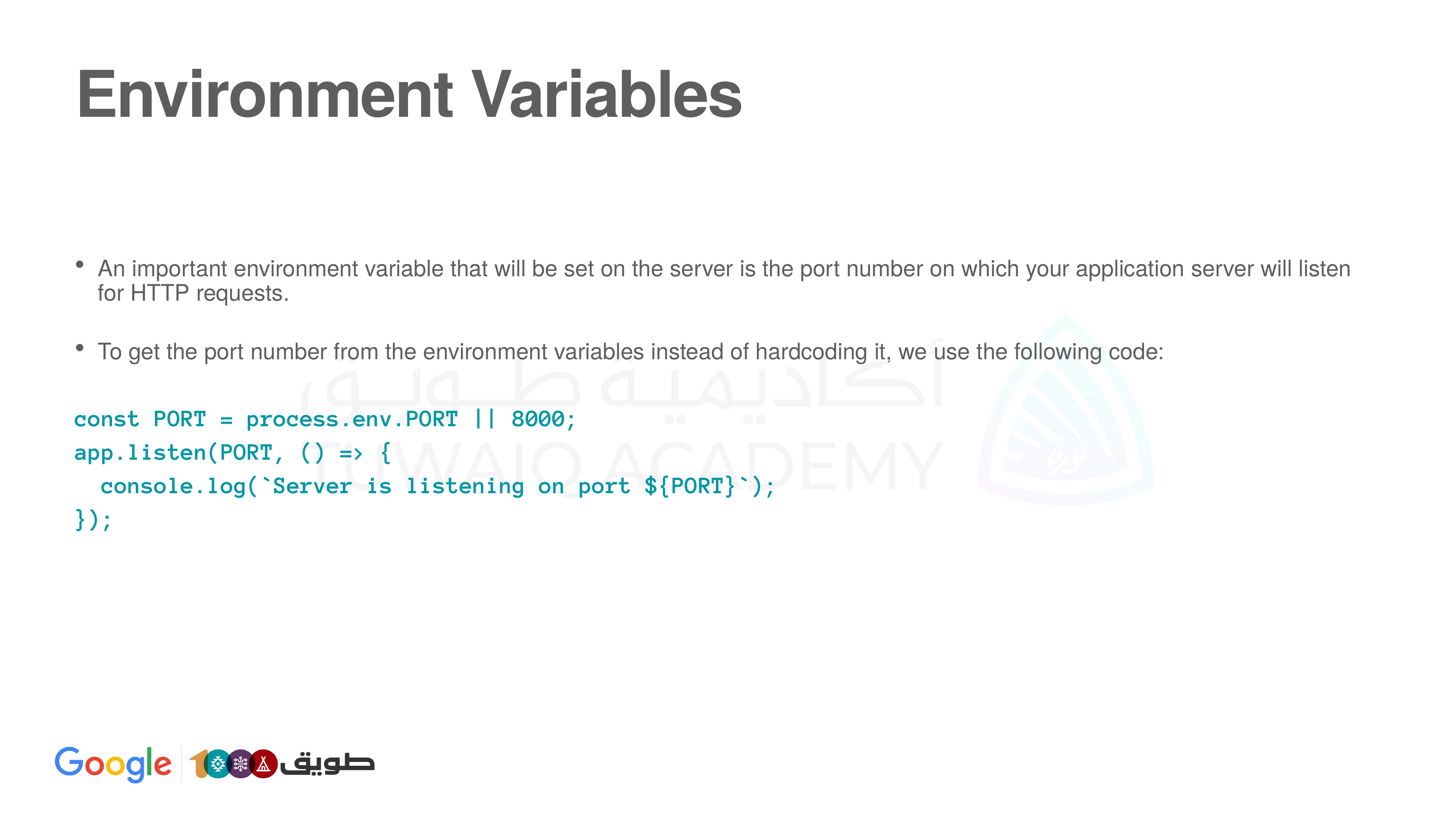

# Environment Variables

An important environment variable that will be set on the server is the port number on which your application server will listen for HTTP requests.
To get the port number from the environment variables instead of hardcoding it, we use the following code:

const PORT = process.env.PORT || 8000;
app.listen(PORT, () => {
  console.log(`Server is listening on port ${PORT}`);
});